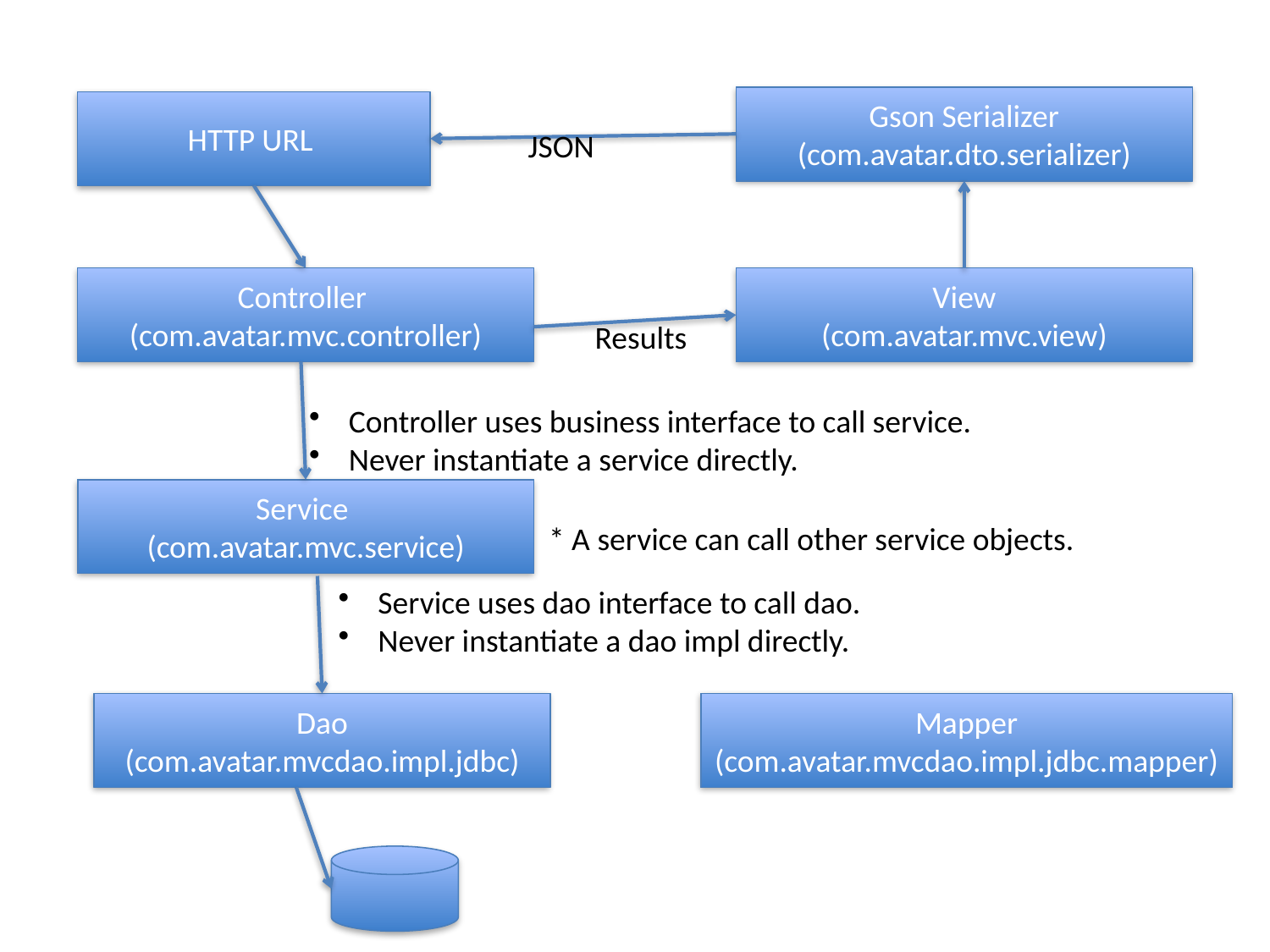

Gson Serializer
(com.avatar.dto.serializer)
HTTP URL
JSON
Controller
(com.avatar.mvc.controller)
View
(com.avatar.mvc.view)
Results
Controller uses business interface to call service.
Never instantiate a service directly.
Service
(com.avatar.mvc.service)
* A service can call other service objects.
Service uses dao interface to call dao.
Never instantiate a dao impl directly.
Dao
(com.avatar.mvcdao.impl.jdbc)
Mapper
(com.avatar.mvcdao.impl.jdbc.mapper)